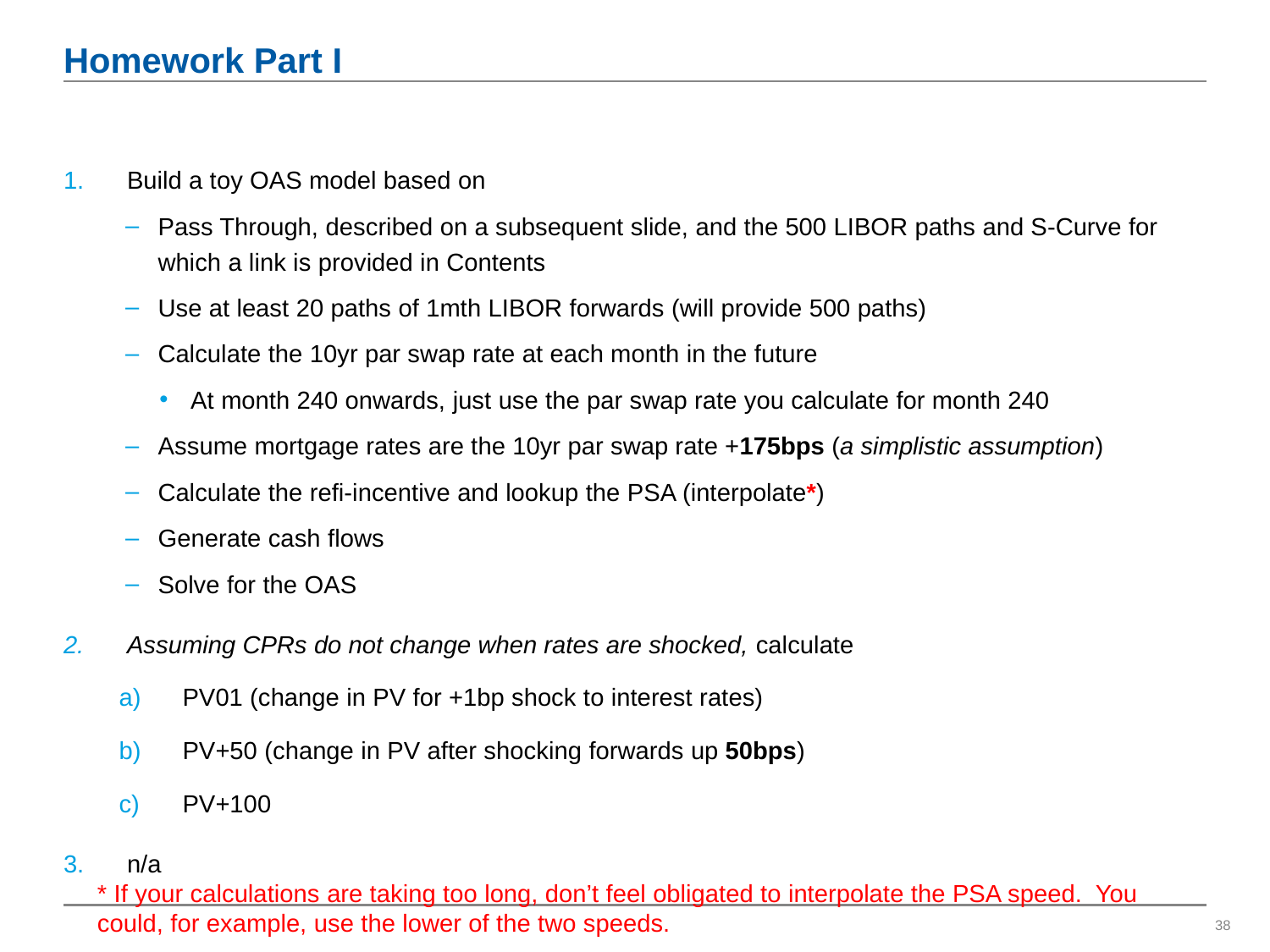

# Homework Part I
Build a toy OAS model based on
Pass Through, described on a subsequent slide, and the 500 LIBOR paths and S-Curve for which a link is provided in Contents
Use at least 20 paths of 1mth LIBOR forwards (will provide 500 paths)
Calculate the 10yr par swap rate at each month in the future
At month 240 onwards, just use the par swap rate you calculate for month 240
Assume mortgage rates are the 10yr par swap rate +175bps (a simplistic assumption)
Calculate the refi-incentive and lookup the PSA (interpolate*)
Generate cash flows
Solve for the OAS
Assuming CPRs do not change when rates are shocked, calculate
PV01 (change in PV for +1bp shock to interest rates)
PV+50 (change in PV after shocking forwards up 50bps)
PV+100
n/a
* If your calculations are taking too long, don’t feel obligated to interpolate the PSA speed.  You could, for example, use the lower of the two speeds.